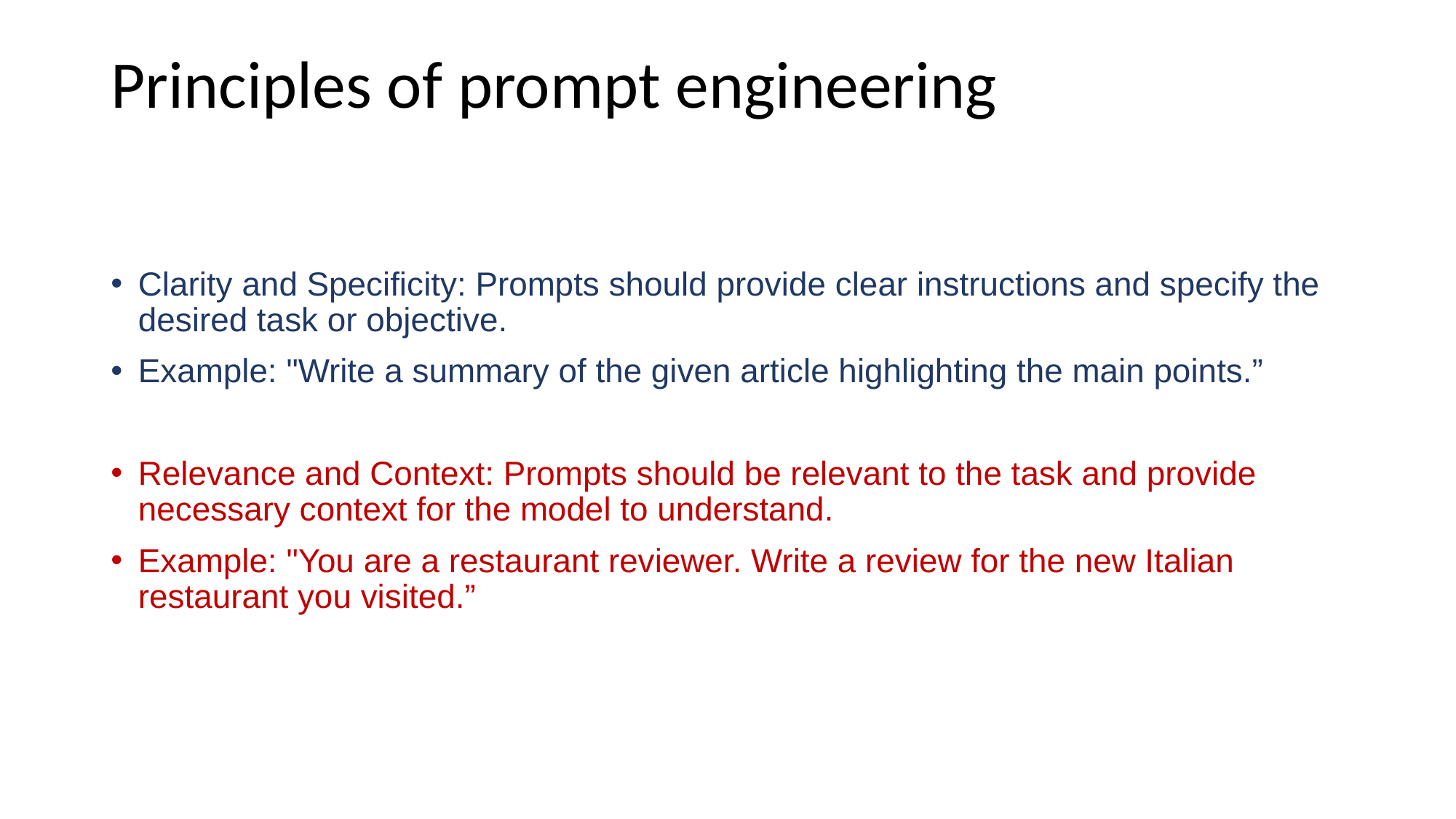

# Principles of prompt engineering
Clarity and Specificity: Prompts should provide clear instructions and specify the desired task or objective.
Example: "Write a summary of the given article highlighting the main points.”

Relevance and Context: Prompts should be relevant to the task and provide necessary context for the model to understand.
Example: "You are a restaurant reviewer. Write a review for the new Italian restaurant you visited.”